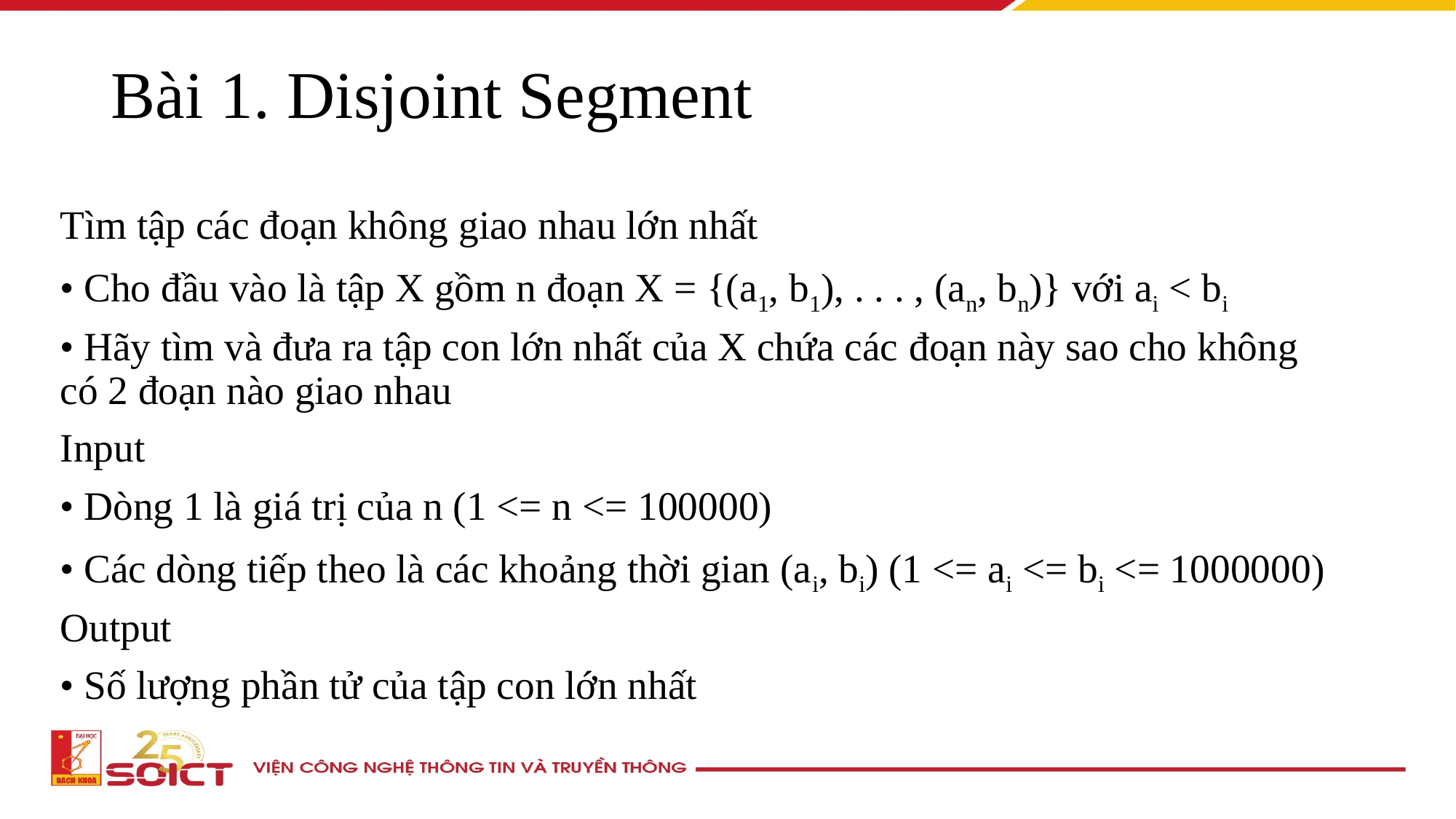

# Bài 1. Disjoint Segment
Tìm tập các đoạn không giao nhau lớn nhất
• Cho đầu vào là tập X gồm n đoạn X = {(a1, b1), . . . , (an, bn)} với ai < bi
• Hãy tìm và đưa ra tập con lớn nhất của X chứa các đoạn này sao cho không có 2 đoạn nào giao nhau
Input
• Dòng 1 là giá trị của n (1 <= n <= 100000)
• Các dòng tiếp theo là các khoảng thời gian (ai, bi) (1 <= ai <= bi <= 1000000)
Output
• Số lượng phần tử của tập con lớn nhất